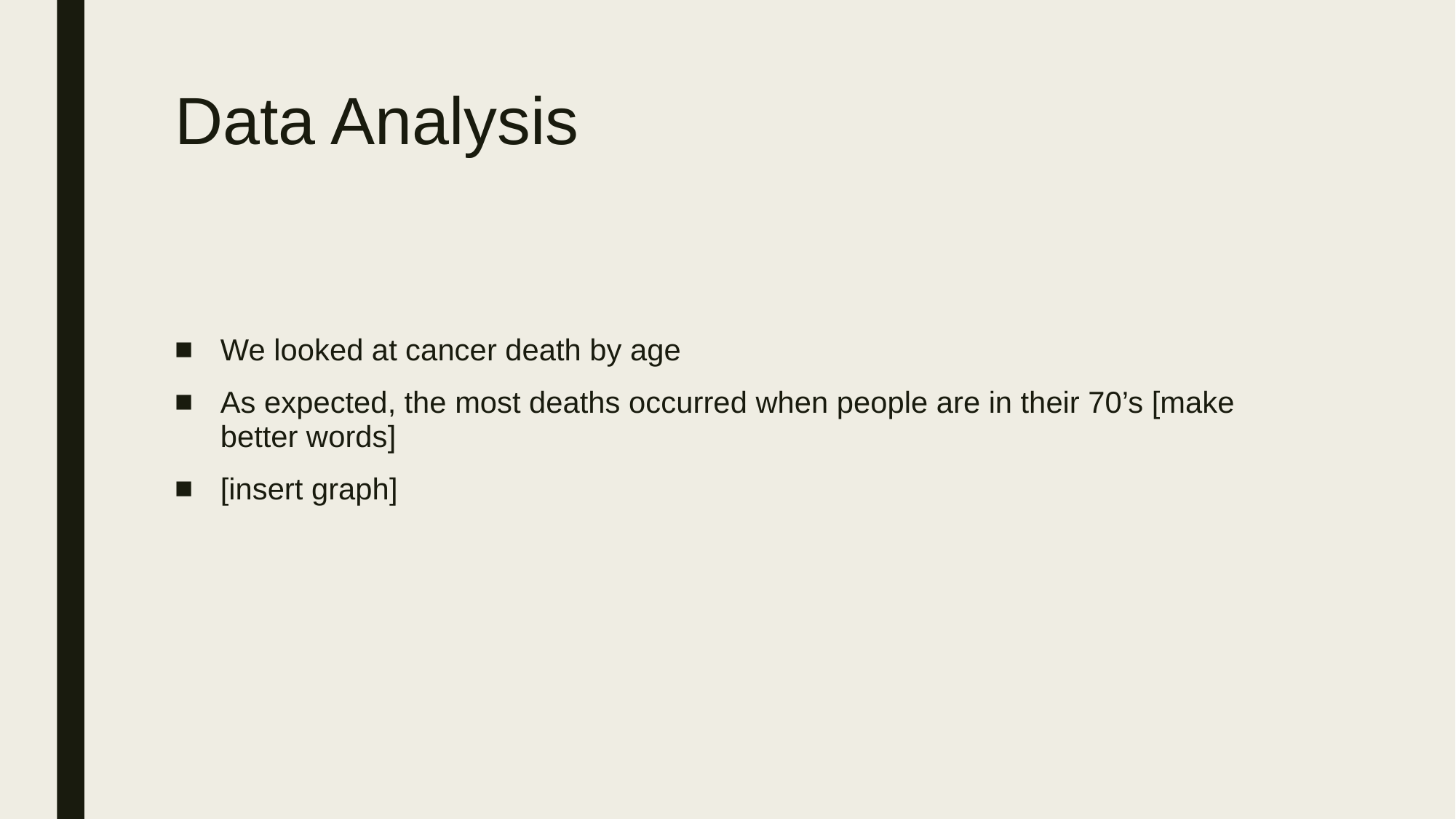

# Data Analysis

We looked at cancer death by age
As expected, the most deaths occurred when people are in their 70’s [make better words]
[insert graph]